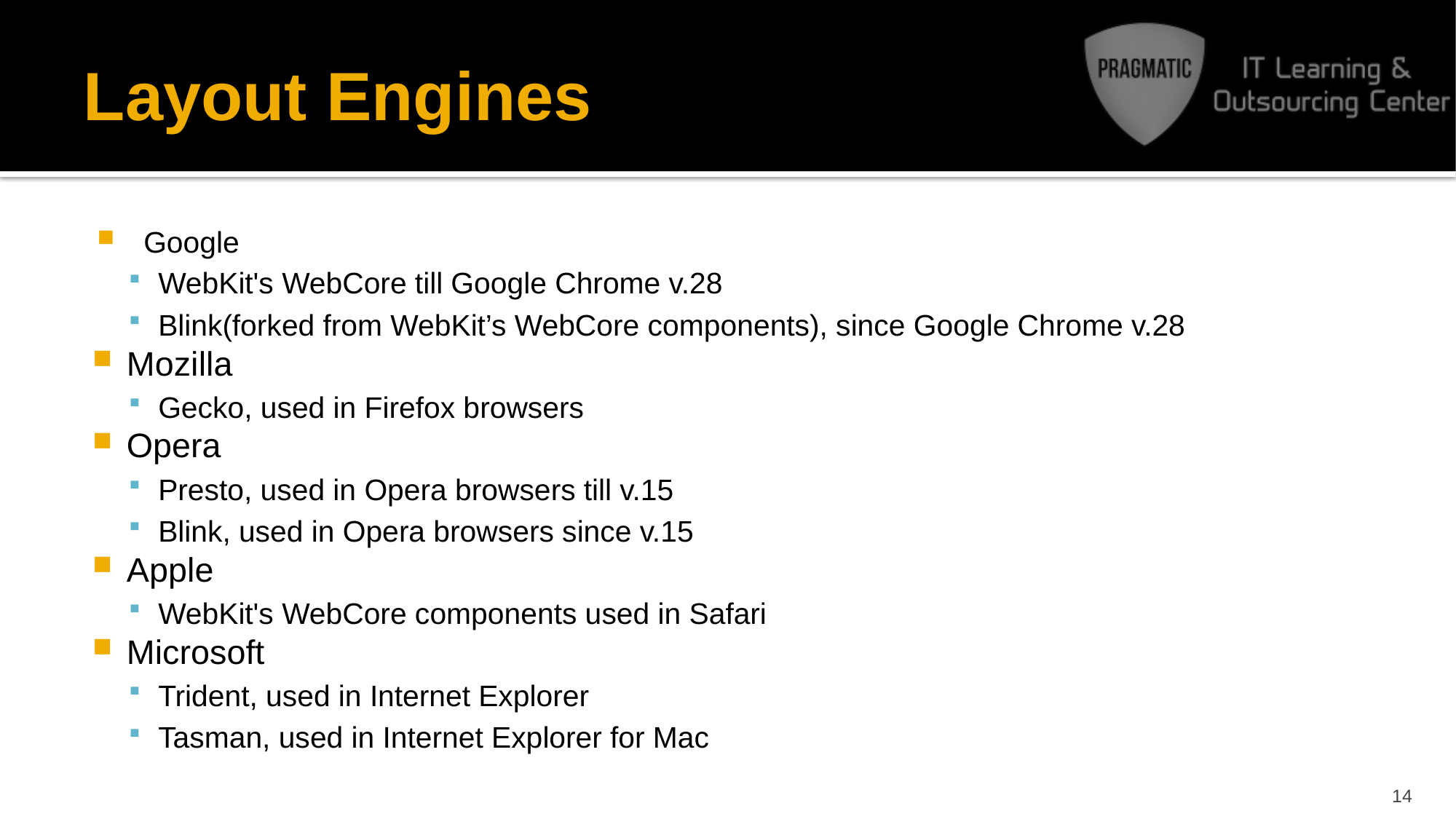

# Layout Engines
Google
WebKit's WebCore till Google Chrome v.28
Blink(forked from WebKit’s WebCore components), since Google Chrome v.28
Mozilla
Gecko, used in Firefox browsers
Opera
Presto, used in Opera browsers till v.15
Blink, used in Opera browsers since v.15
Apple
WebKit's WebCore components used in Safari
Microsoft
Trident, used in Internet Explorer
Tasman, used in Internet Explorer for Mac
14